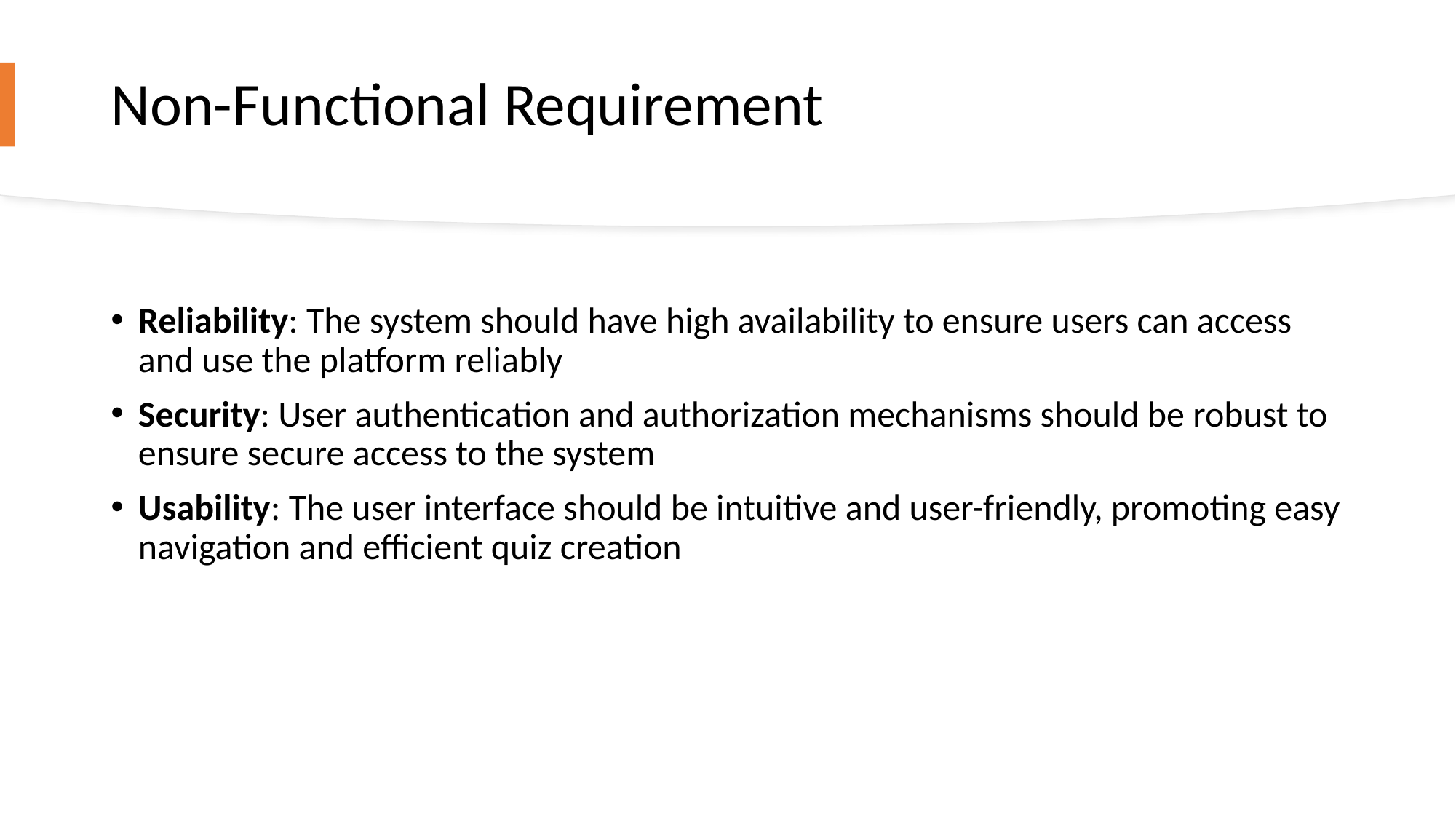

# Non-Functional Requirement

Reliability: The system should have high availability to ensure users can access and use the platform reliably
Security: User authentication and authorization mechanisms should be robust to ensure secure access to the system
Usability: The user interface should be intuitive and user-friendly, promoting easy navigation and efficient quiz creation